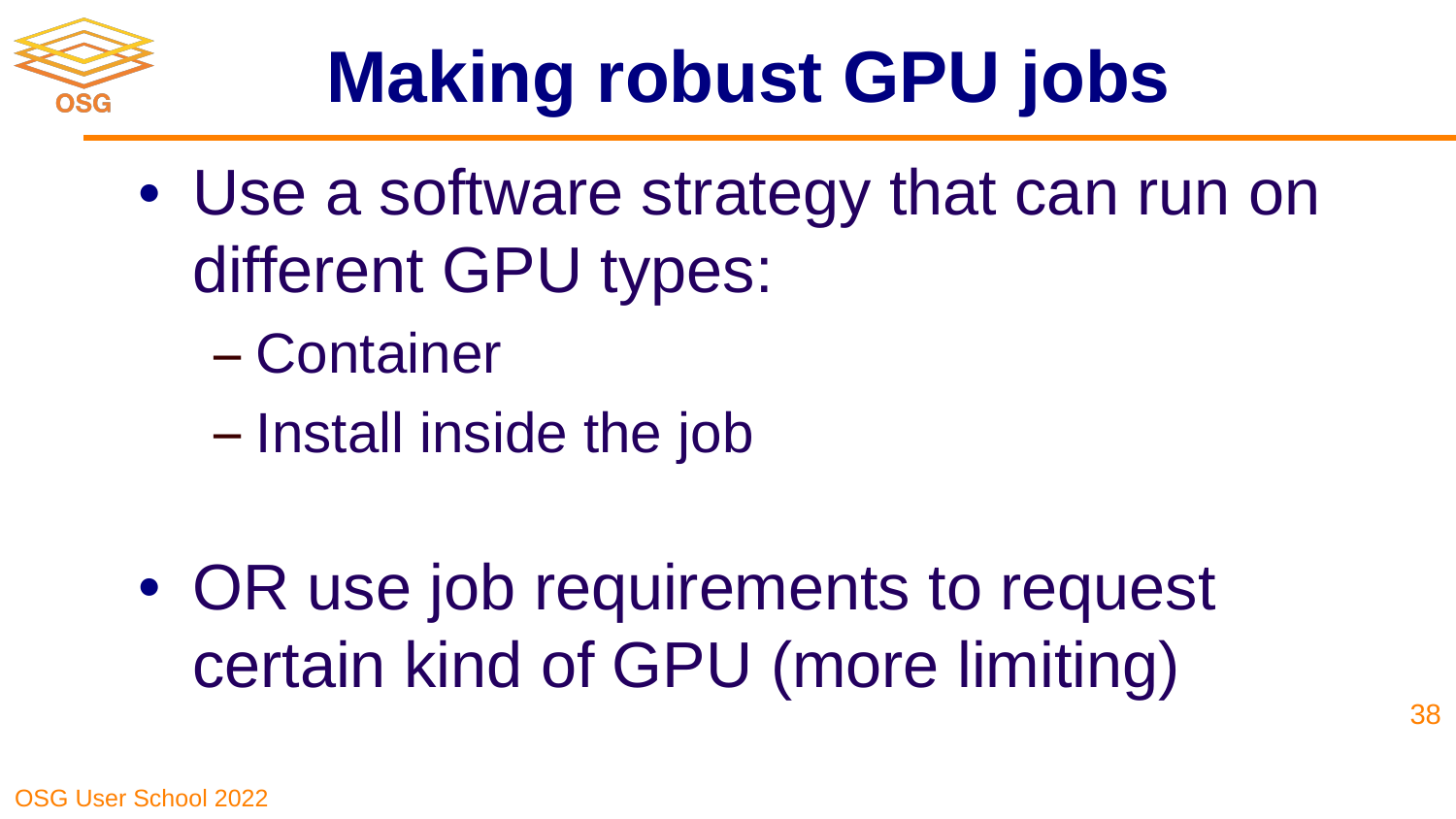

# Making robust GPU jobs
Use a software strategy that can run on different GPU types:
Container
Install inside the job
OR use job requirements to request certain kind of GPU (more limiting)

38